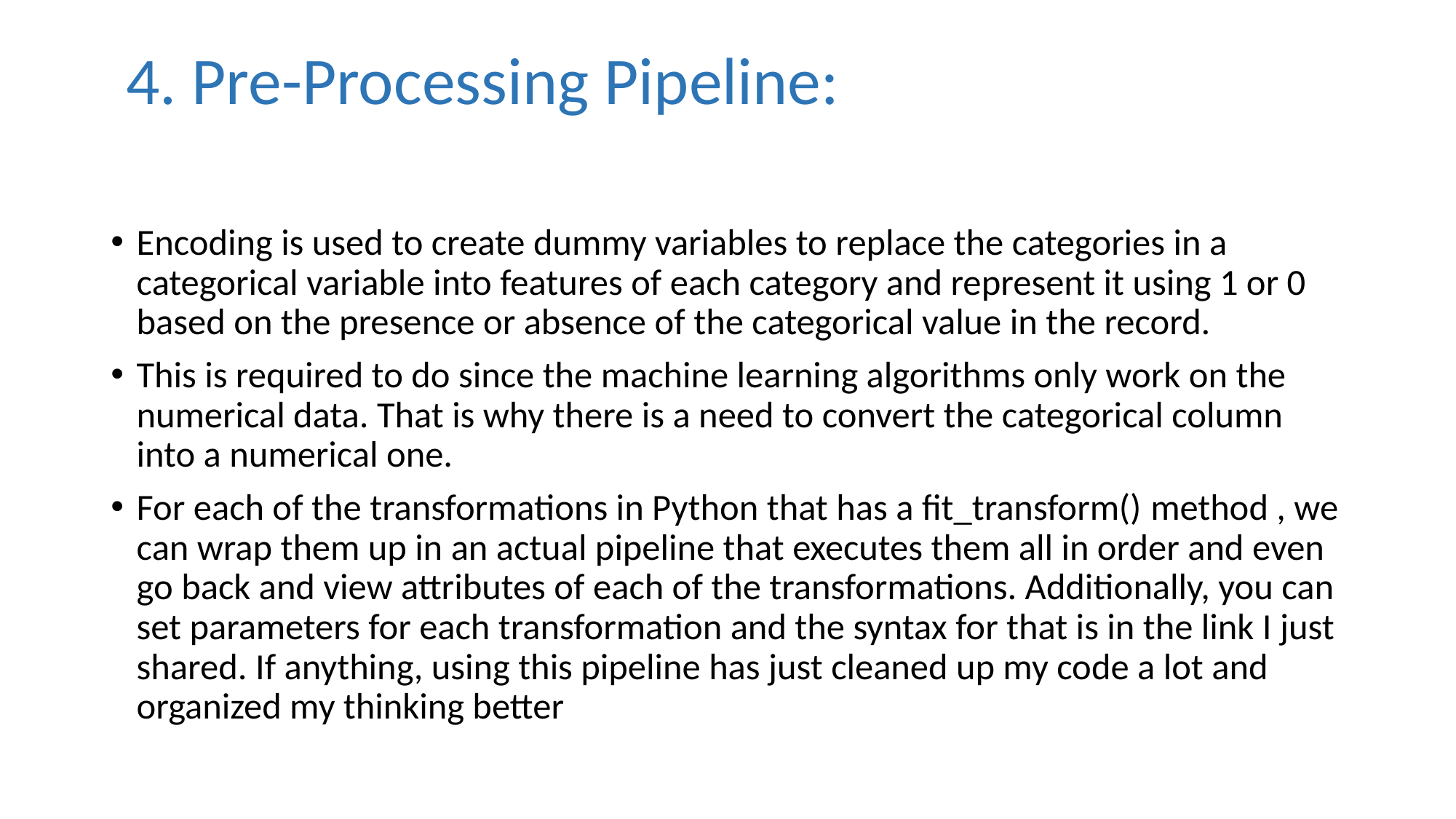

# 4. Pre-Processing Pipeline:
Encoding is used to create dummy variables to replace the categories in a categorical variable into features of each category and represent it using 1 or 0 based on the presence or absence of the categorical value in the record.
This is required to do since the machine learning algorithms only work on the numerical data. That is why there is a need to convert the categorical column into a numerical one.
For each of the transformations in Python that has a fit_transform() method , we can wrap them up in an actual pipeline that executes them all in order and even go back and view attributes of each of the transformations. Additionally, you can set parameters for each transformation and the syntax for that is in the link I just shared. If anything, using this pipeline has just cleaned up my code a lot and organized my thinking better